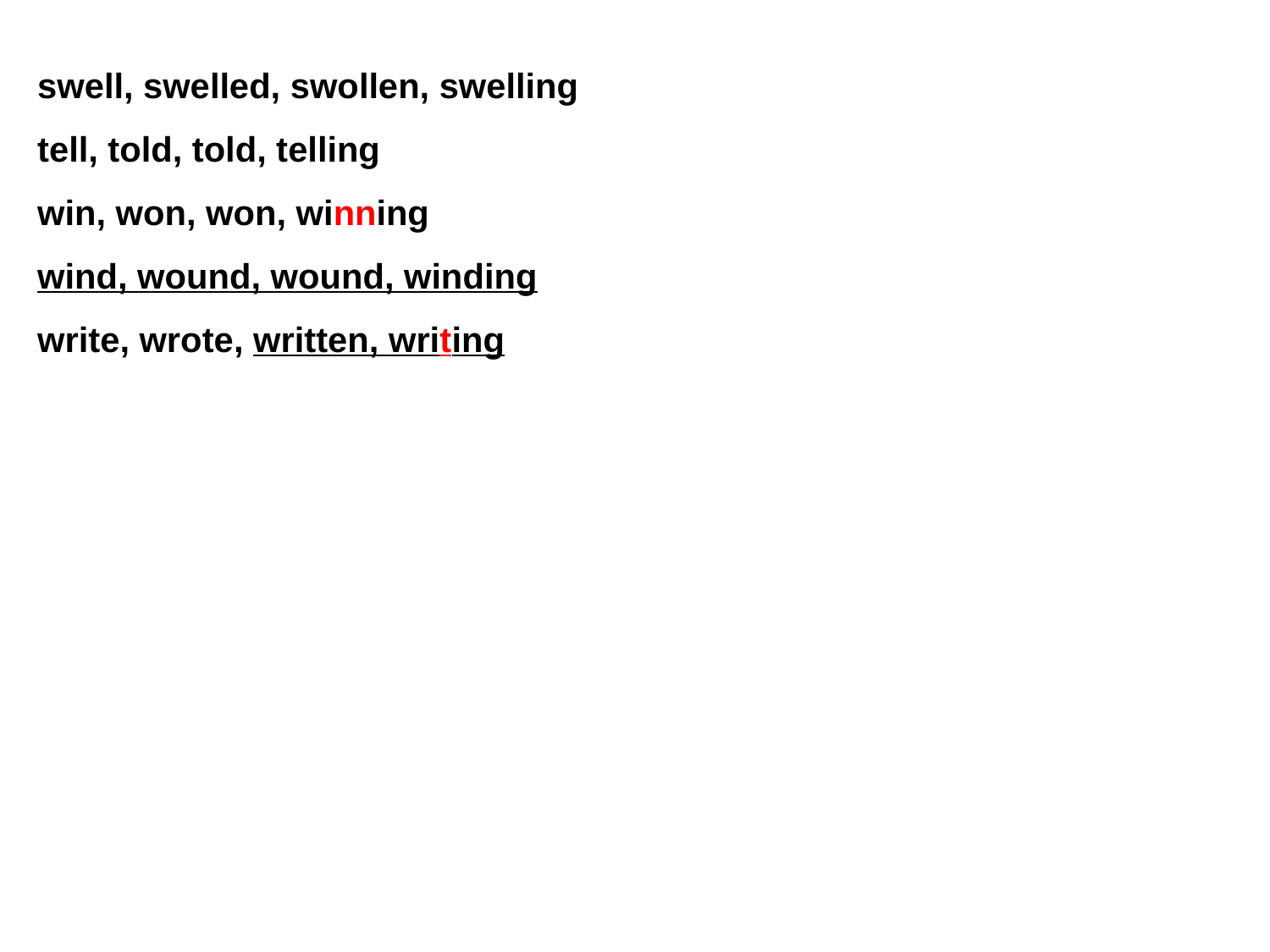

swell, swelled, swollen, swelling
tell, told, told, telling
win, won, won, winning
wind, wound, wound, winding
write, wrote, written, writing